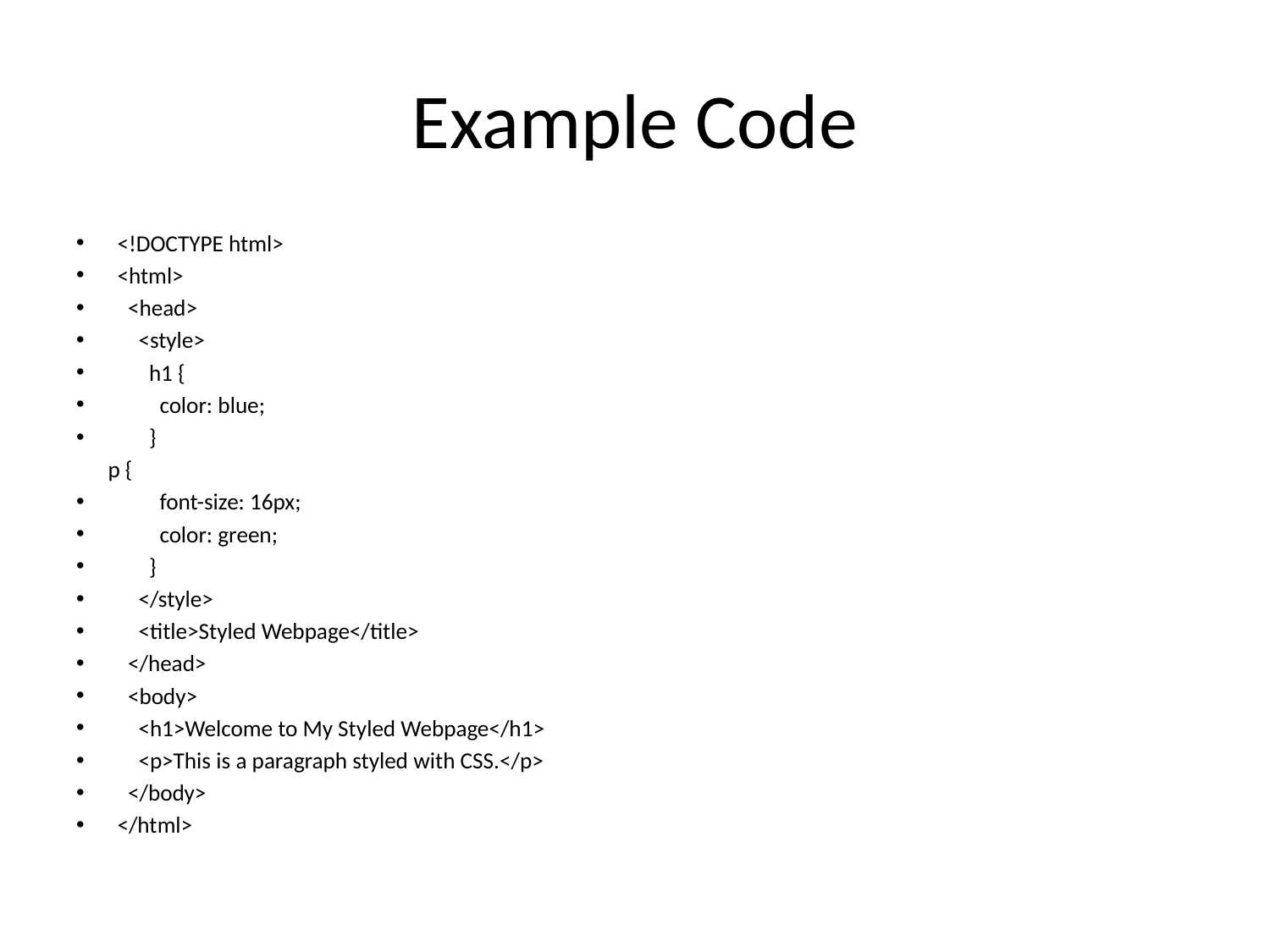

# Example Code
<!DOCTYPE html>
<html>
  <head>
    <style>
      h1 {
        color: blue;
      }
      p {
        font-size: 16px;
        color: green;
      }
    </style>
    <title>Styled Webpage</title>
  </head>
  <body>
    <h1>Welcome to My Styled Webpage</h1>
    <p>This is a paragraph styled with CSS.</p>
  </body>
</html>